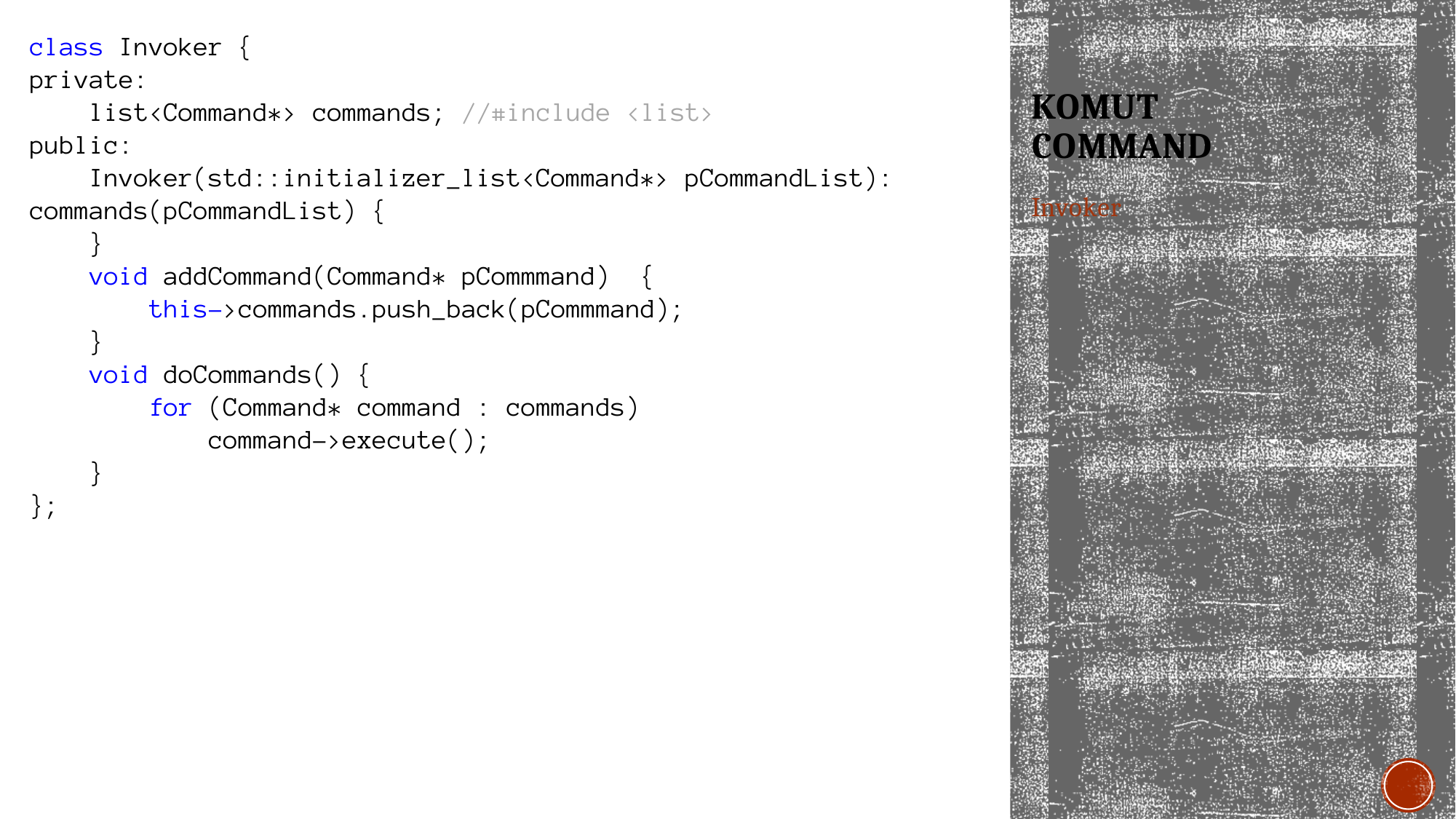

class Invoker {
private:
    list<Command*> commands; //#include <list>
public:
    Invoker(std::initializer_list<Command*> pCommandList): commands(pCommandList) {
    }
    void addCommand(Command* pCommmand)  {
        this->commands.push_back(pCommmand);
    }
    void doCommands() {
        for (Command* command : commands)
            command->execute();
    }
};

# Komut Command
Invoker